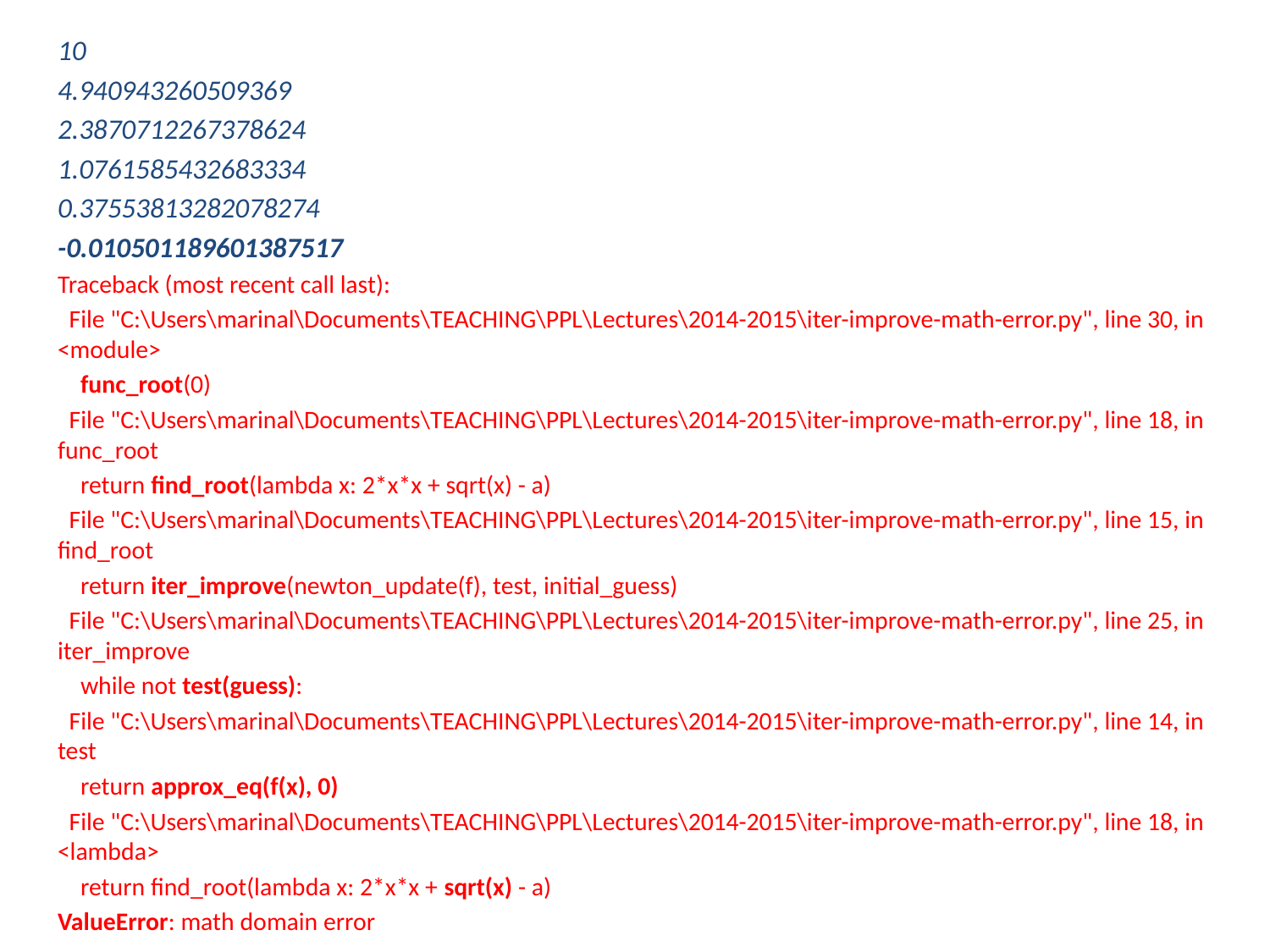

10
4.940943260509369
2.3870712267378624
1.0761585432683334
0.37553813282078274
-0.010501189601387517
Traceback (most recent call last):
  File "C:\Users\marinal\Documents\TEACHING\PPL\Lectures\2014-2015\iter-improve-math-error.py", line 30, in <module>
    func_root(0)
  File "C:\Users\marinal\Documents\TEACHING\PPL\Lectures\2014-2015\iter-improve-math-error.py", line 18, in func_root
    return find_root(lambda x: 2*x*x + sqrt(x) - a)
  File "C:\Users\marinal\Documents\TEACHING\PPL\Lectures\2014-2015\iter-improve-math-error.py", line 15, in find_root
    return iter_improve(newton_update(f), test, initial_guess)
  File "C:\Users\marinal\Documents\TEACHING\PPL\Lectures\2014-2015\iter-improve-math-error.py", line 25, in iter_improve
    while not test(guess):
  File "C:\Users\marinal\Documents\TEACHING\PPL\Lectures\2014-2015\iter-improve-math-error.py", line 14, in test
    return approx_eq(f(x), 0)
  File "C:\Users\marinal\Documents\TEACHING\PPL\Lectures\2014-2015\iter-improve-math-error.py", line 18, in <lambda>
    return find_root(lambda x: 2*x*x + sqrt(x) - a)
ValueError: math domain error